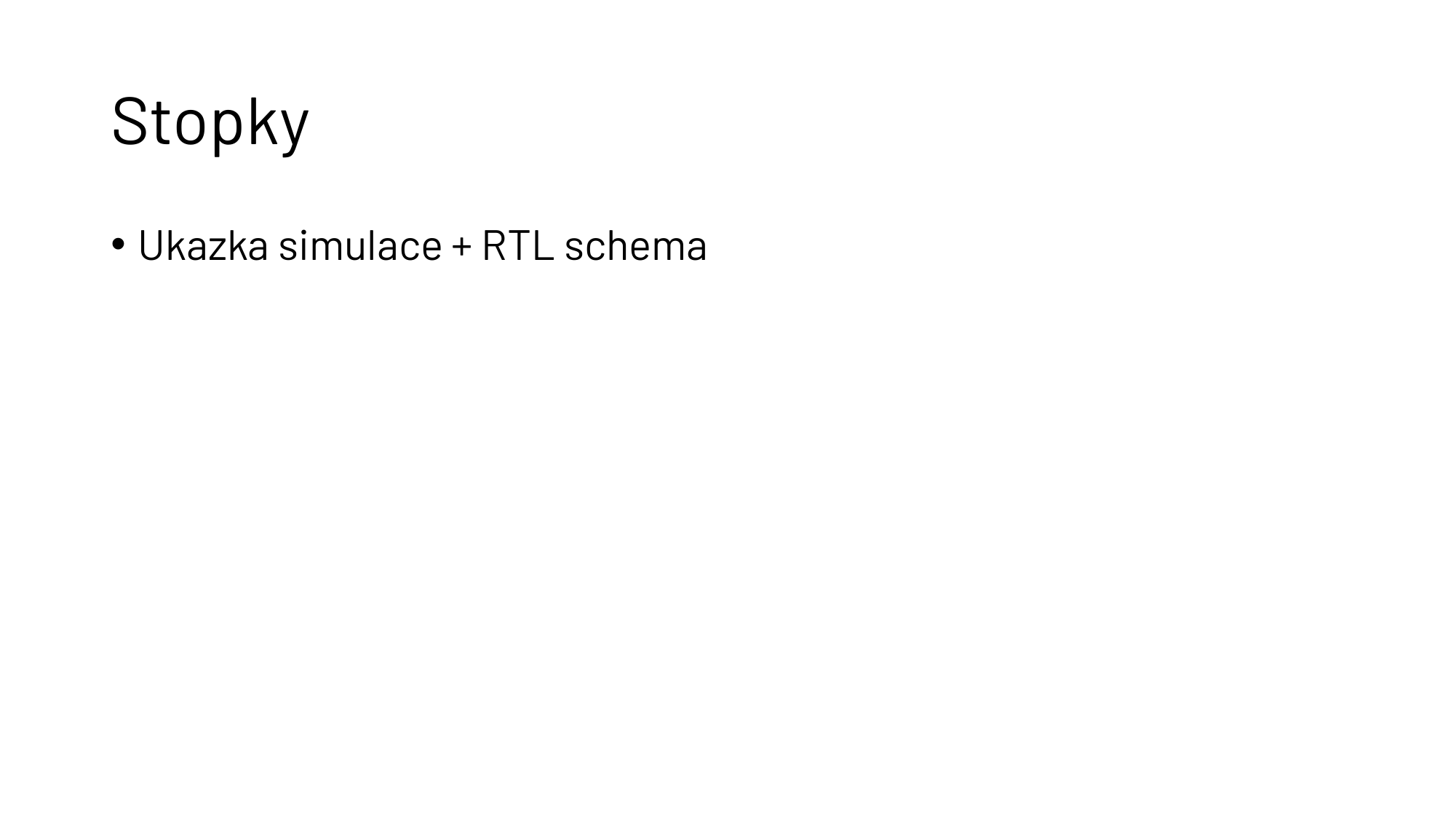

# Stopky
Ukazka simulace + RTL schema